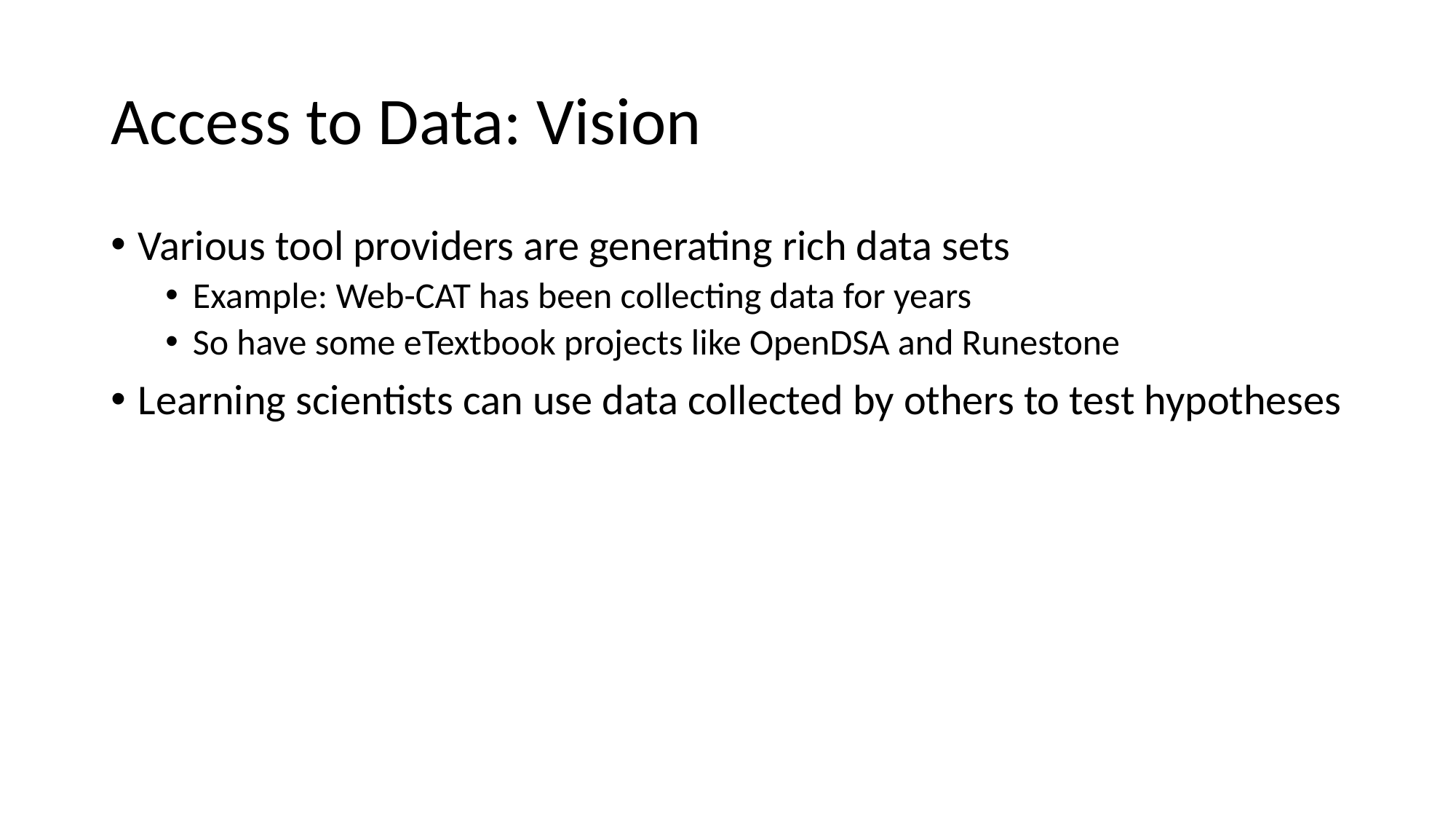

# Access to Data: Vision
Various tool providers are generating rich data sets
Example: Web-CAT has been collecting data for years
So have some eTextbook projects like OpenDSA and Runestone
Learning scientists can use data collected by others to test hypotheses